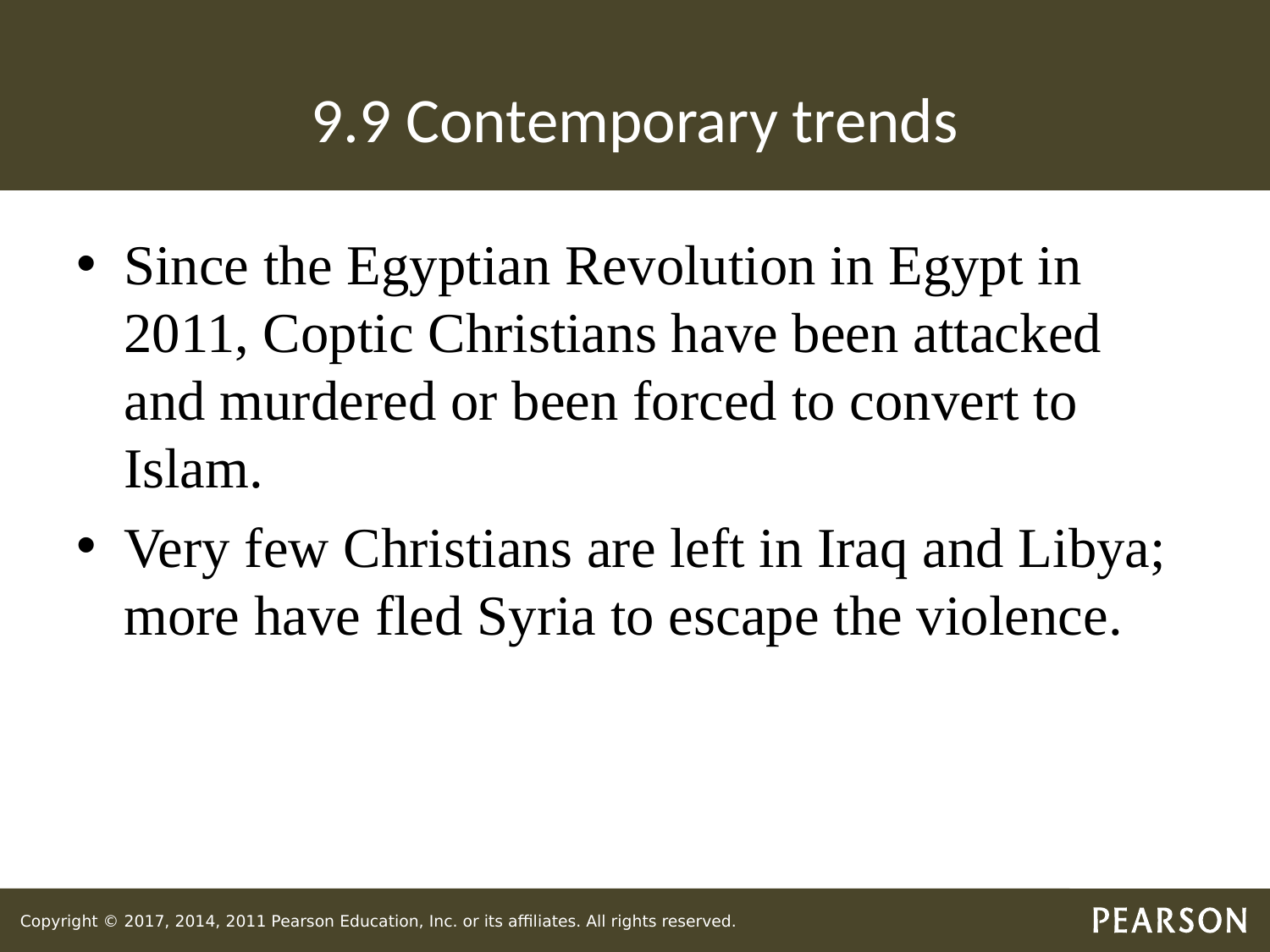

# 9.9 Contemporary trends
Since the Egyptian Revolution in Egypt in 2011, Coptic Christians have been attacked and murdered or been forced to convert to Islam.
Very few Christians are left in Iraq and Libya; more have fled Syria to escape the violence.